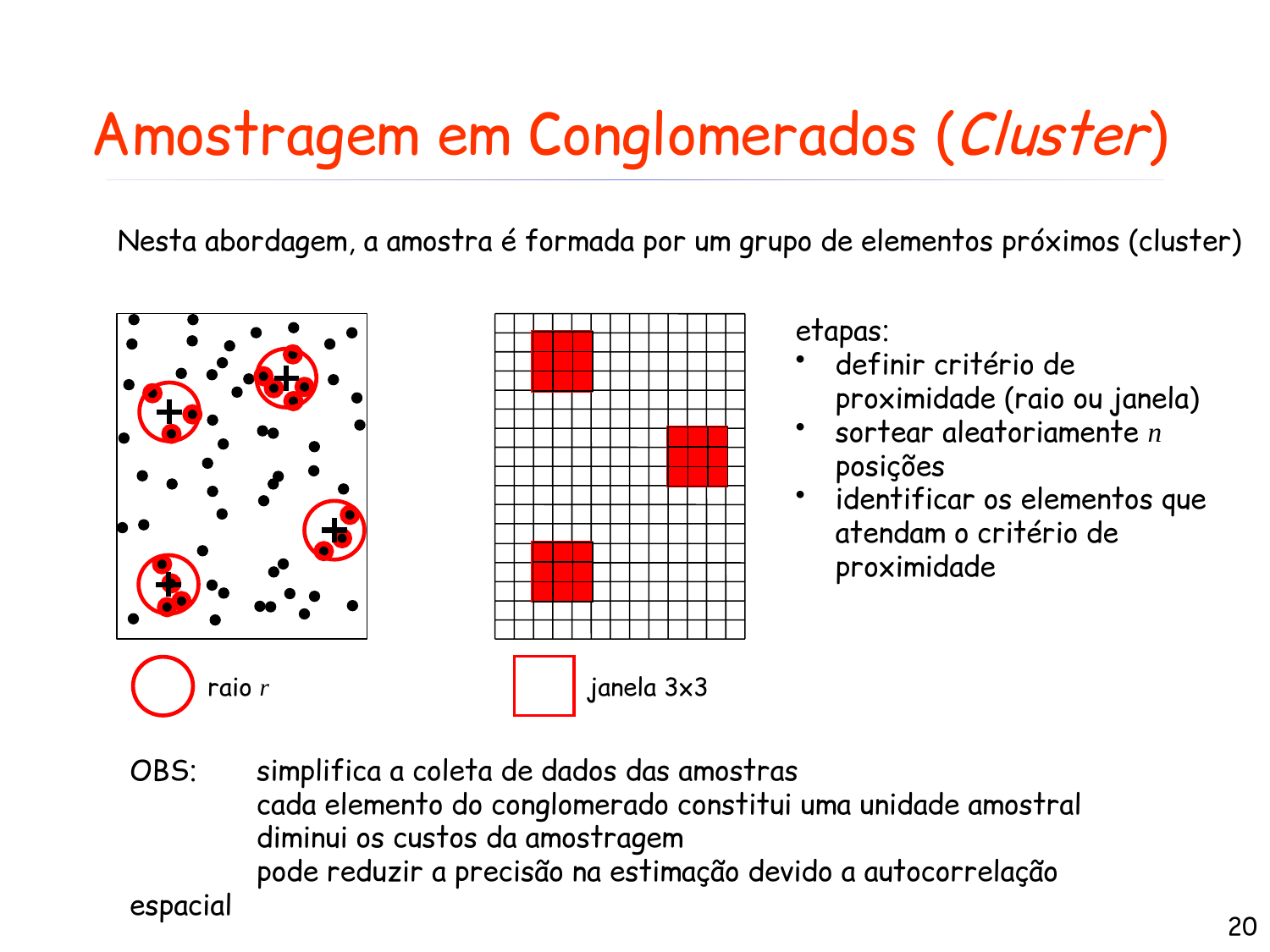

# Amostragem em Conglomerados (Cluster)
Nesta abordagem, a amostra é formada por um grupo de elementos próximos (cluster)
etapas:
definir critério de proximidade (raio ou janela)
sortear aleatoriamente n posições
identificar os elementos que atendam o critério de proximidade

janela 3x3

raio r
OBS:	simplifica a coleta de dados das amostras
	cada elemento do conglomerado constitui uma unidade amostral
	diminui os custos da amostragem
	pode reduzir a precisão na estimação devido a autocorrelação espacial
20